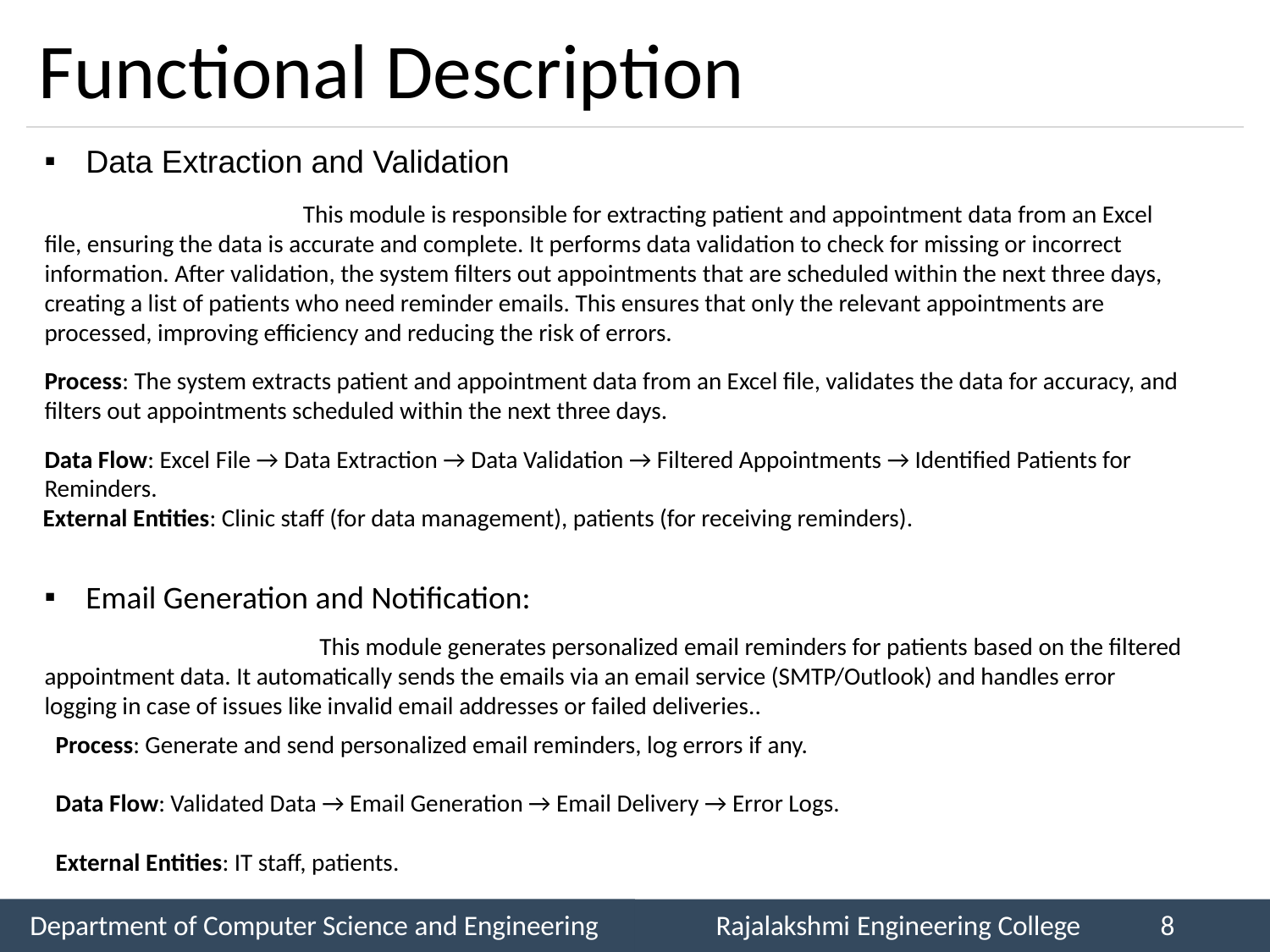

# Functional Description
Data Extraction and Validation
                                     This module is responsible for extracting patient and appointment data from an Excel file, ensuring the data is accurate and complete. It performs data validation to check for missing or incorrect information. After validation, the system filters out appointments that are scheduled within the next three days, creating a list of patients who need reminder emails. This ensures that only the relevant appointments are processed, improving efficiency and reducing the risk of errors.
Process: The system extracts patient and appointment data from an Excel file, validates the data for accuracy, and filters out appointments scheduled within the next three days.
Data Flow: Excel File → Data Extraction → Data Validation → Filtered Appointments → Identified Patients for Reminders.
External Entities: Clinic staff (for data management), patients (for receiving reminders).

Email Generation and Notification:
                                                  This module generates personalized email reminders for patients based on the filtered appointment data. It automatically sends the emails via an email service (SMTP/Outlook) and handles error logging in case of issues like invalid email addresses or failed deliveries..
Process: Generate and send personalized email reminders, log errors if any.

Data Flow: Validated Data → Email Generation → Email Delivery → Error Logs.

External Entities: IT staff, patients.
Department of Computer Science and Engineering
Rajalakshmi Engineering College
8